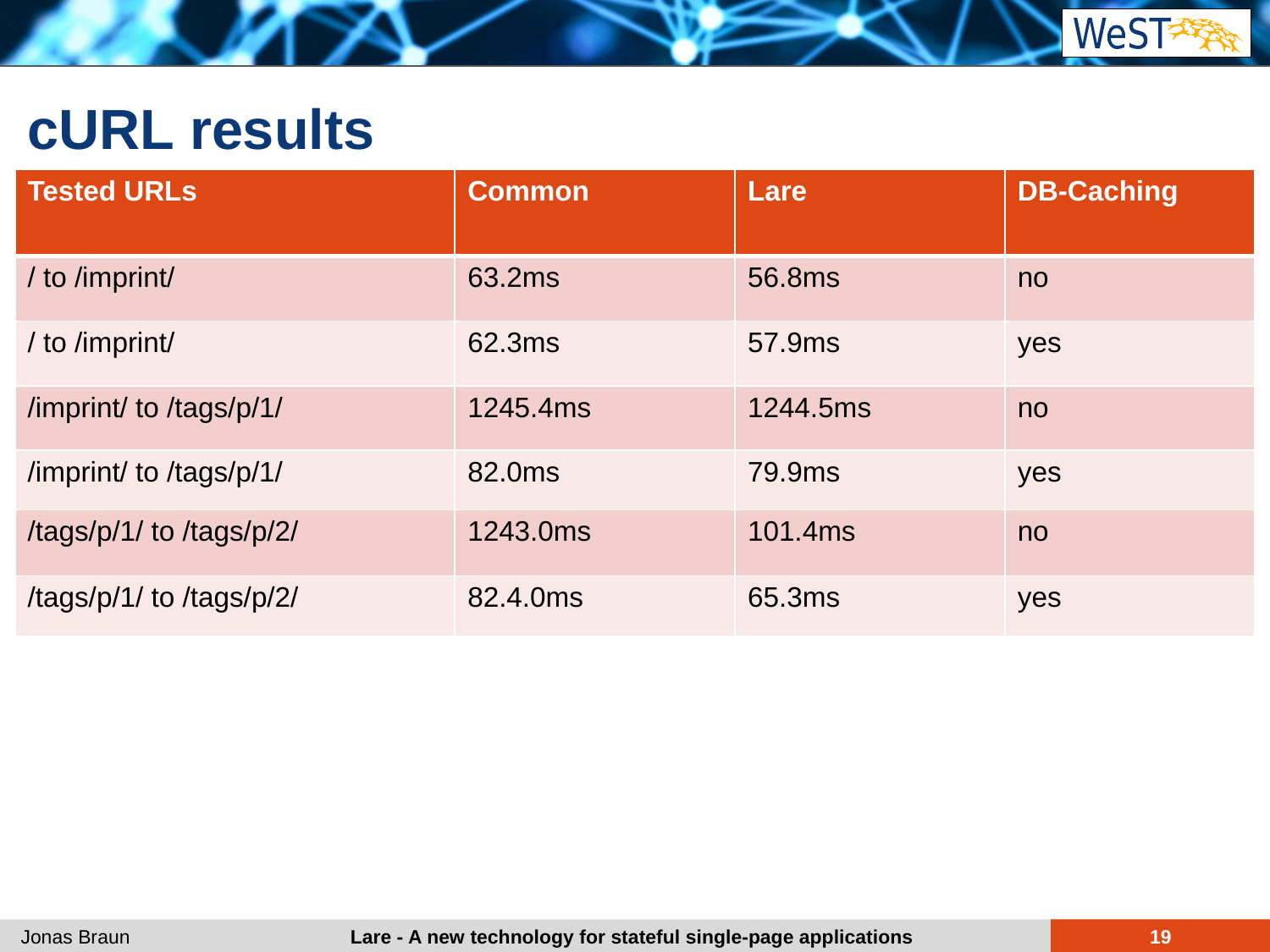

# cURL results
| Tested URLs | Common | Lare | DB-Caching |
| --- | --- | --- | --- |
| / to /imprint/ | 63.2ms | 56.8ms | no |
| / to /imprint/ | 62.3ms | 57.9ms | yes |
| /imprint/ to /tags/p/1/ | 1245.4ms | 1244.5ms | no |
| /imprint/ to /tags/p/1/ | 82.0ms | 79.9ms | yes |
| /tags/p/1/ to /tags/p/2/ | 1243.0ms | 101.4ms | no |
| /tags/p/1/ to /tags/p/2/ | 82.4.0ms | 65.3ms | yes |